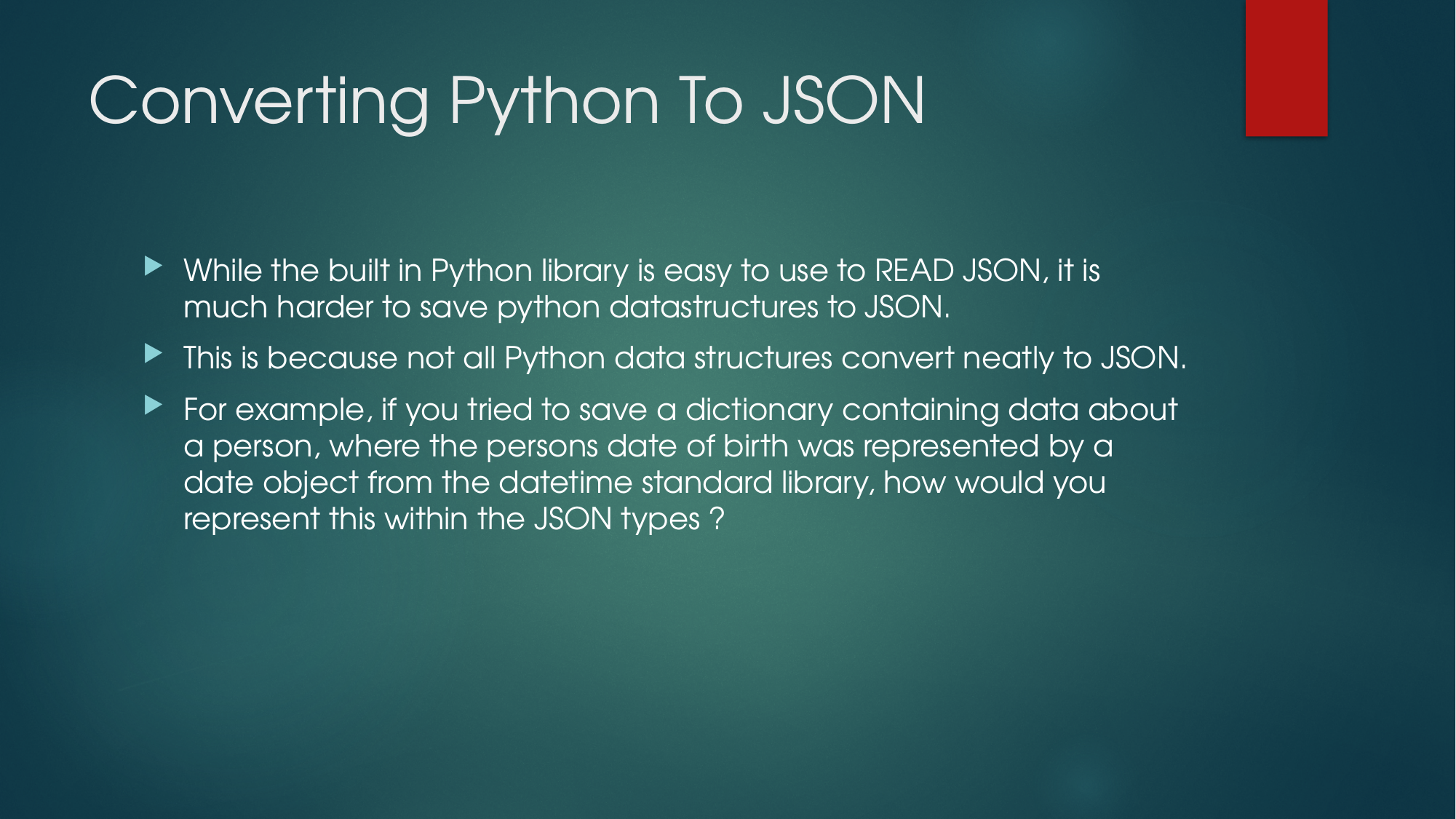

# Converting Python To JSON
While the built in Python library is easy to use to READ JSON, it is much harder to save python datastructures to JSON.
This is because not all Python data structures convert neatly to JSON.
For example, if you tried to save a dictionary containing data about a person, where the persons date of birth was represented by a date object from the datetime standard library, how would you represent this within the JSON types ?